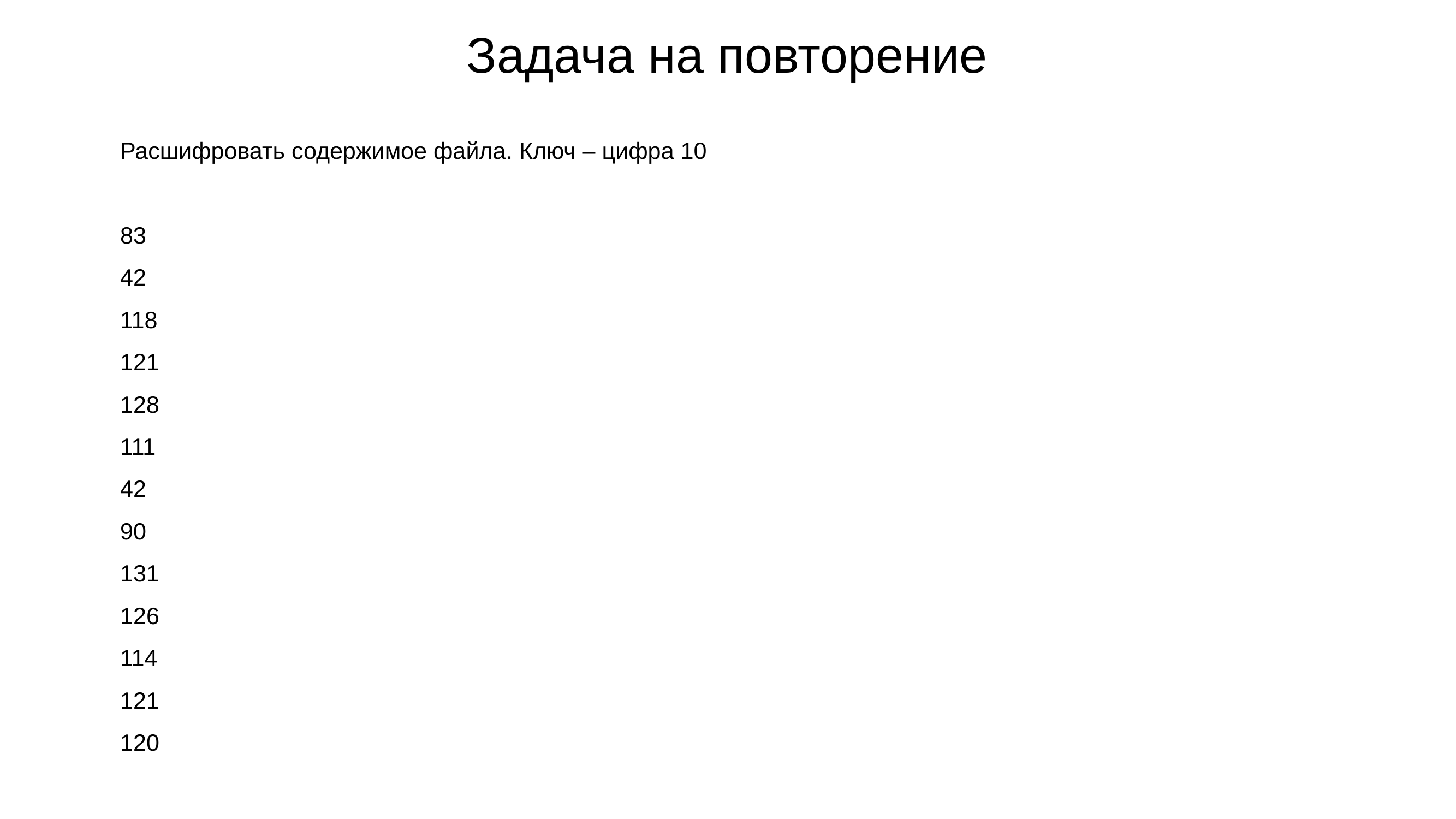

# Задача на повторение
Расшифровать содержимое файла. Ключ – цифра 10

83
42
118
121
128
111
42
90
131
126
114
121
120